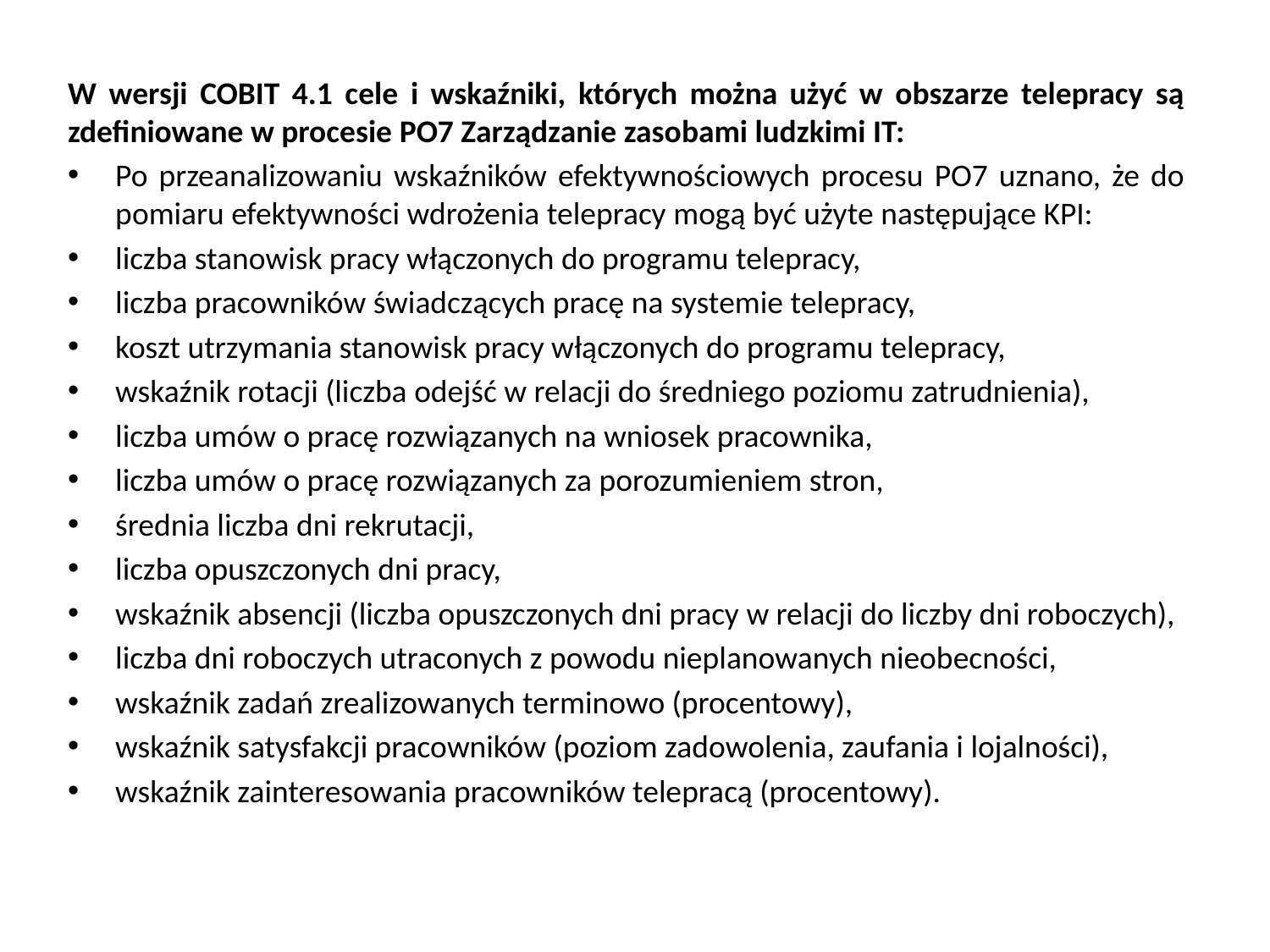

W wersji COBIT 4.1 cele i wskaźniki, których można użyć w obszarze telepracy są zdefiniowane w procesie PO7 Zarządzanie zasobami ludzkimi IT:
Po przeanalizowaniu wskaźników efektywnościowych procesu PO7 uznano, że do pomiaru efektywności wdrożenia telepracy mogą być użyte następujące KPI:
liczba stanowisk pracy włączonych do programu telepracy,
liczba pracowników świadczących pracę na systemie telepracy,
koszt utrzymania stanowisk pracy włączonych do programu telepracy,
wskaźnik rotacji (liczba odejść w relacji do średniego poziomu zatrudnienia),
liczba umów o pracę rozwiązanych na wniosek pracownika,
liczba umów o pracę rozwiązanych za porozumieniem stron,
średnia liczba dni rekrutacji,
liczba opuszczonych dni pracy,
wskaźnik absencji (liczba opuszczonych dni pracy w relacji do liczby dni roboczych),
liczba dni roboczych utraconych z powodu nieplanowanych nieobecności,
wskaźnik zadań zrealizowanych terminowo (procentowy),
wskaźnik satysfakcji pracowników (poziom zadowolenia, zaufania i lojalności),
wskaźnik zainteresowania pracowników telepracą (procentowy).